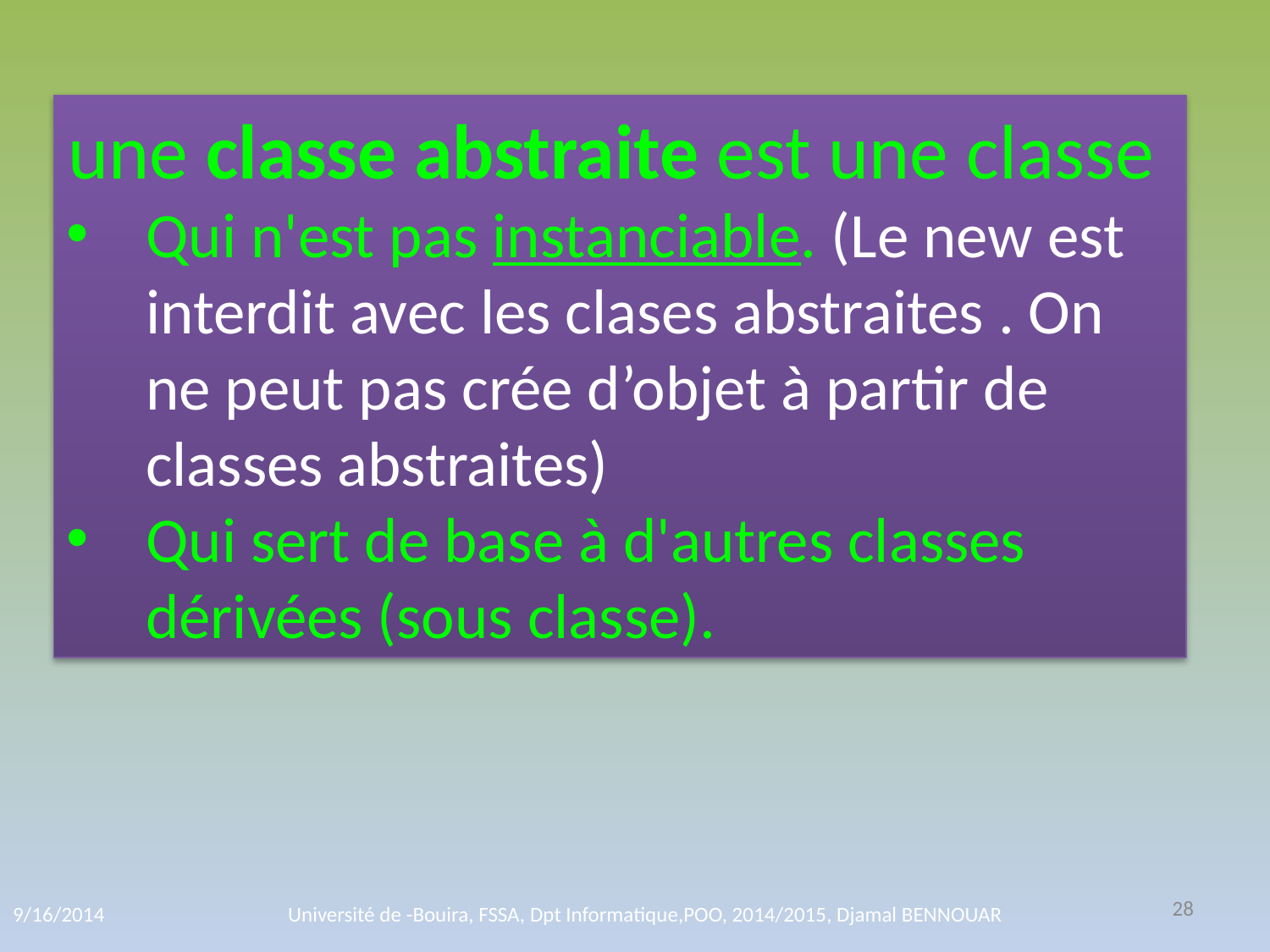

une classe abstraite est une classe
Qui n'est pas instanciable. (Le new est interdit avec les clases abstraites . On ne peut pas crée d’objet à partir de classes abstraites)
Qui sert de base à d'autres classes dérivées (sous classe).
28
9/16/2014
Université de -Bouira, FSSA, Dpt Informatique,POO, 2014/2015, Djamal BENNOUAR